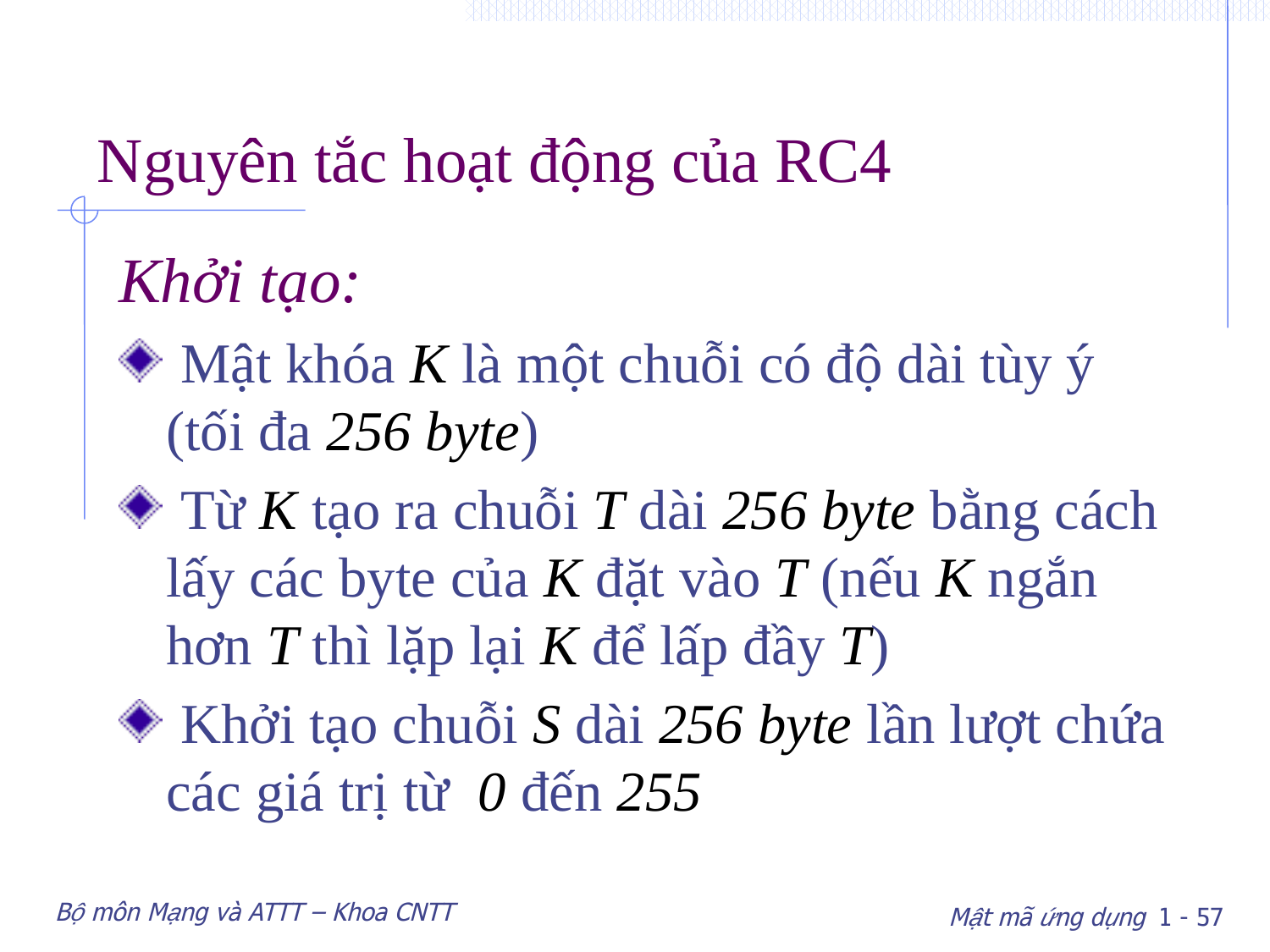

# Nguyên tắc hoạt động của RC4
Khởi tạo:
 Mật khóa K là một chuỗi có độ dài tùy ý (tối đa 256 byte)
 Từ K tạo ra chuỗi T dài 256 byte bằng cách lấy các byte của K đặt vào T (nếu K ngắn hơn T thì lặp lại K để lấp đầy T)
 Khởi tạo chuỗi S dài 256 byte lần lượt chứa các giá trị từ  0 đến 255
Bộ môn Mạng và ATTT – Khoa CNTT